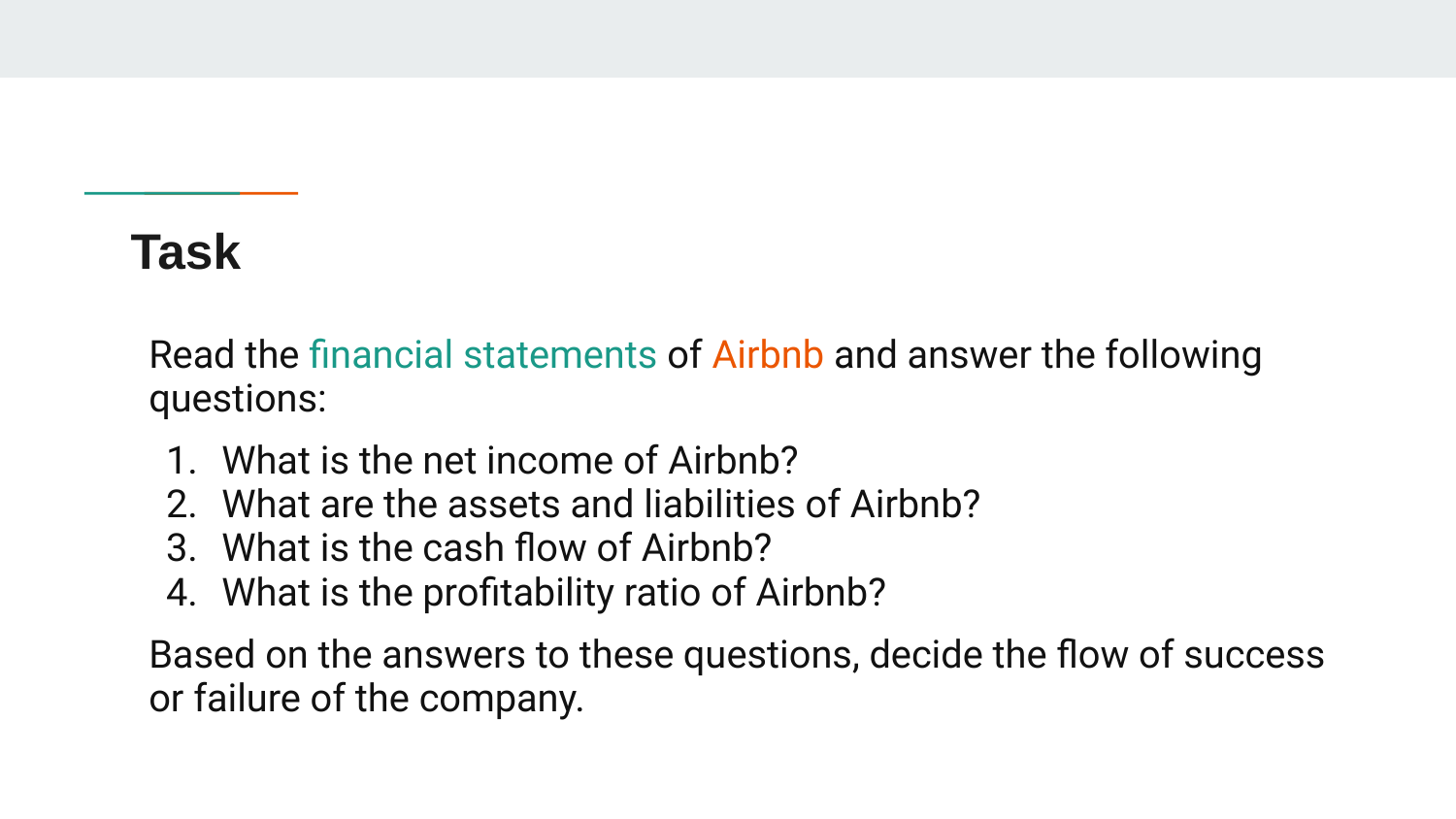

# Task
Read the financial statements of Airbnb and answer the following questions:
What is the net income of Airbnb?
What are the assets and liabilities of Airbnb?
What is the cash flow of Airbnb?
What is the profitability ratio of Airbnb?
Based on the answers to these questions, decide the flow of success or failure of the company.